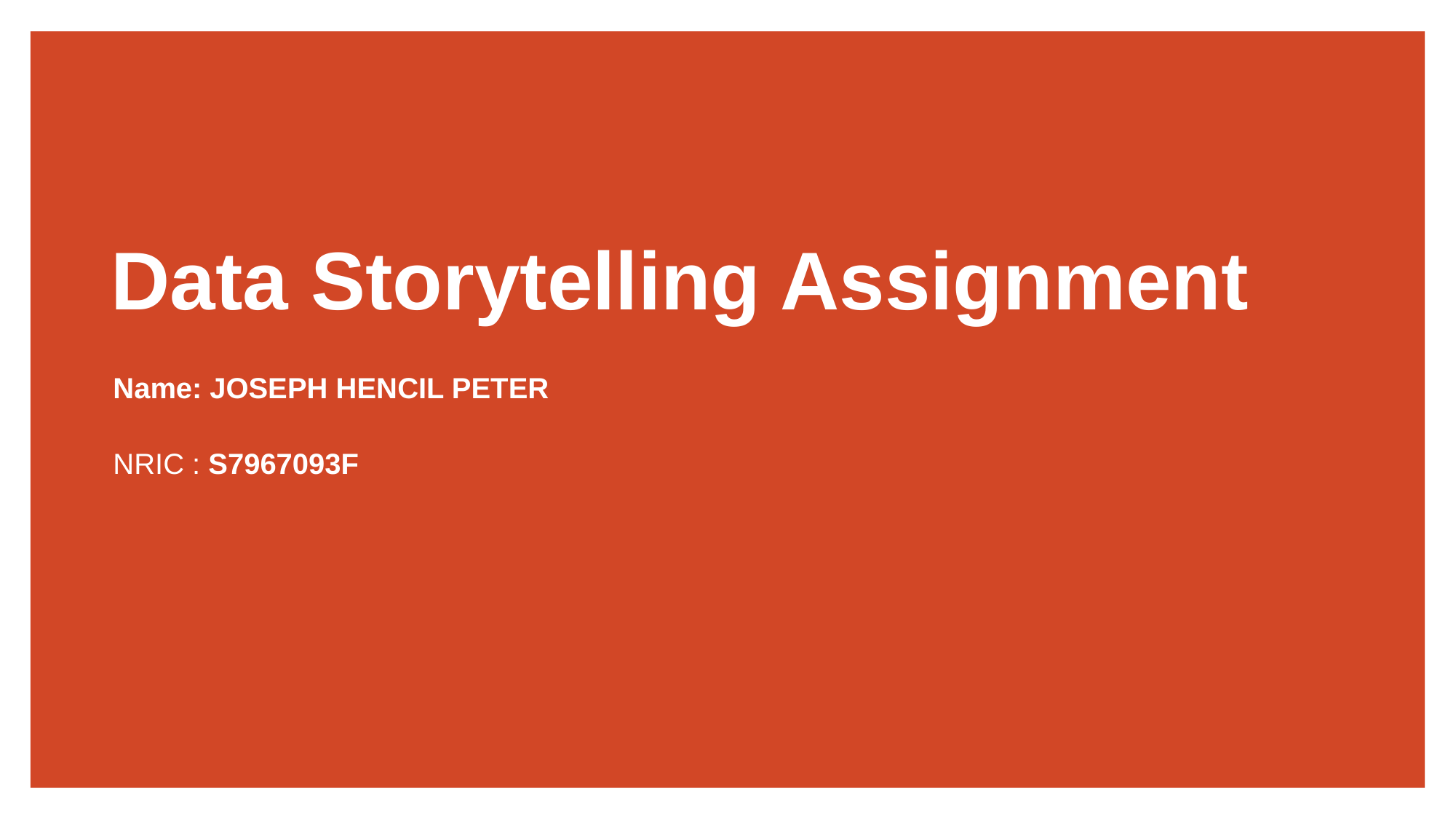

# Data Storytelling Assignment
Name: JOSEPH HENCIL PETER
NRIC : S7967093F